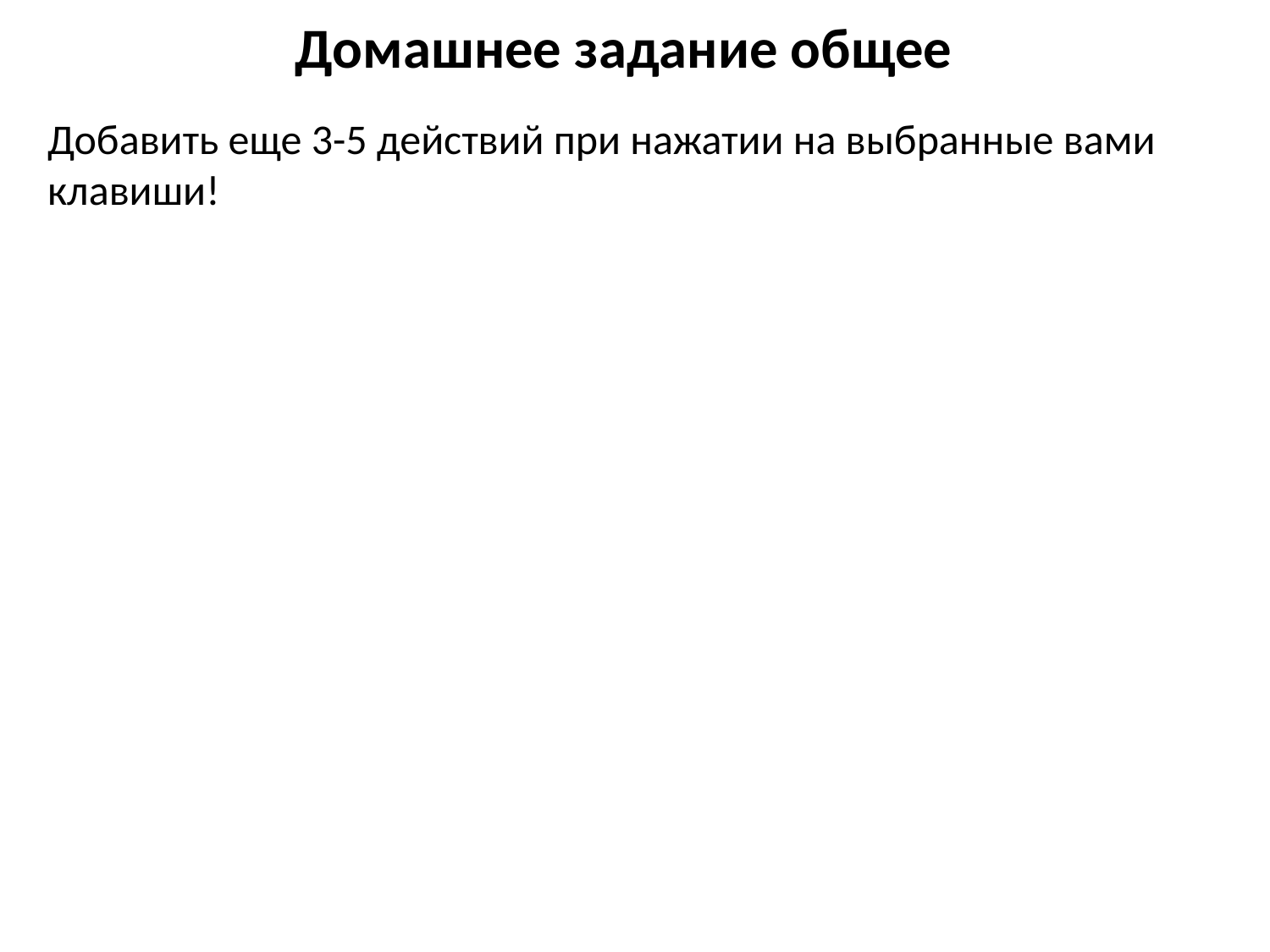

# Домашнее задание общее
Добавить еще 3-5 действий при нажатии на выбранные вами клавиши!